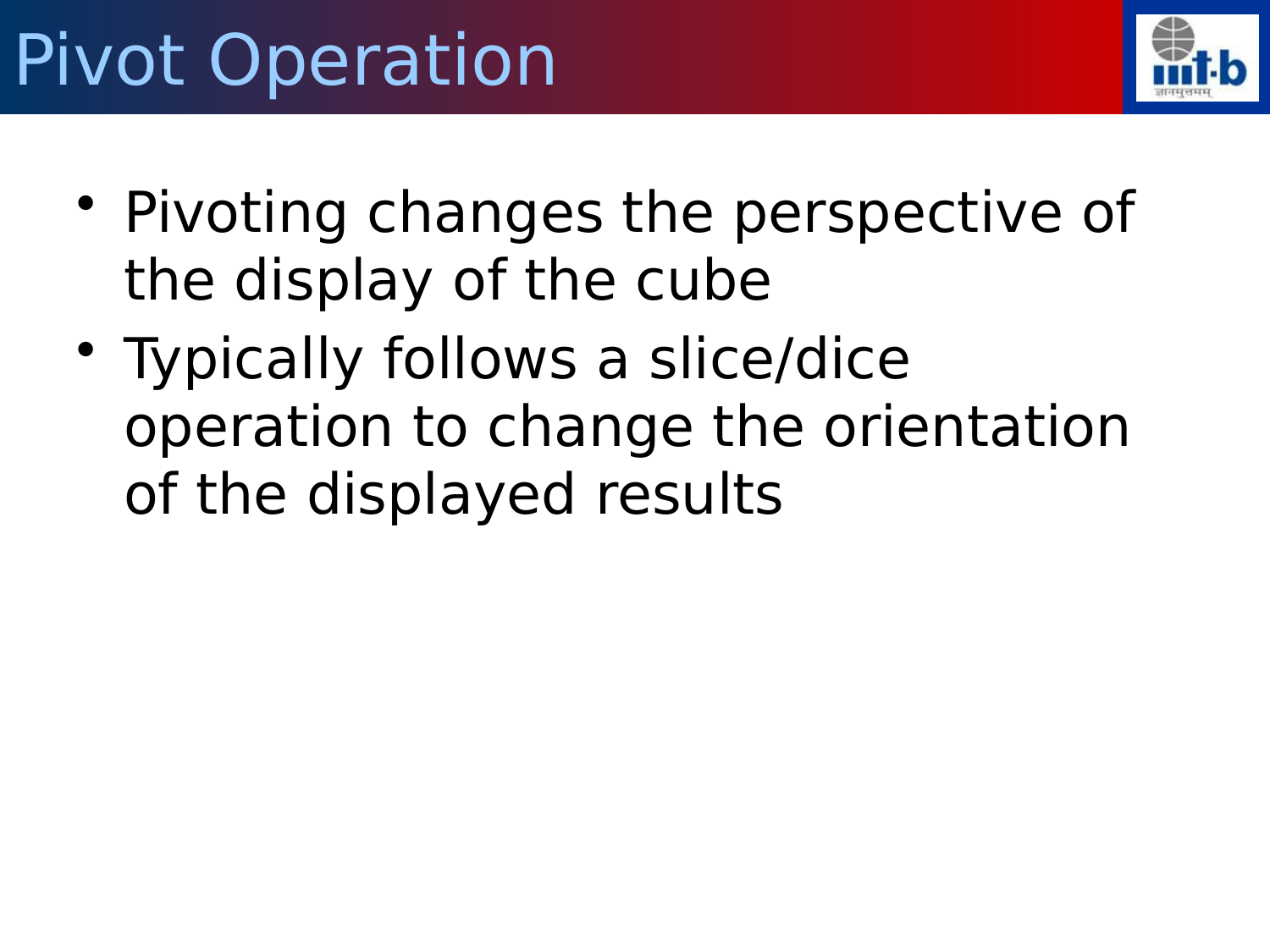

# Pivot Operation
Pivoting changes the perspective of the display of the cube
Typically follows a slice/dice operation to change the orientation of the displayed results